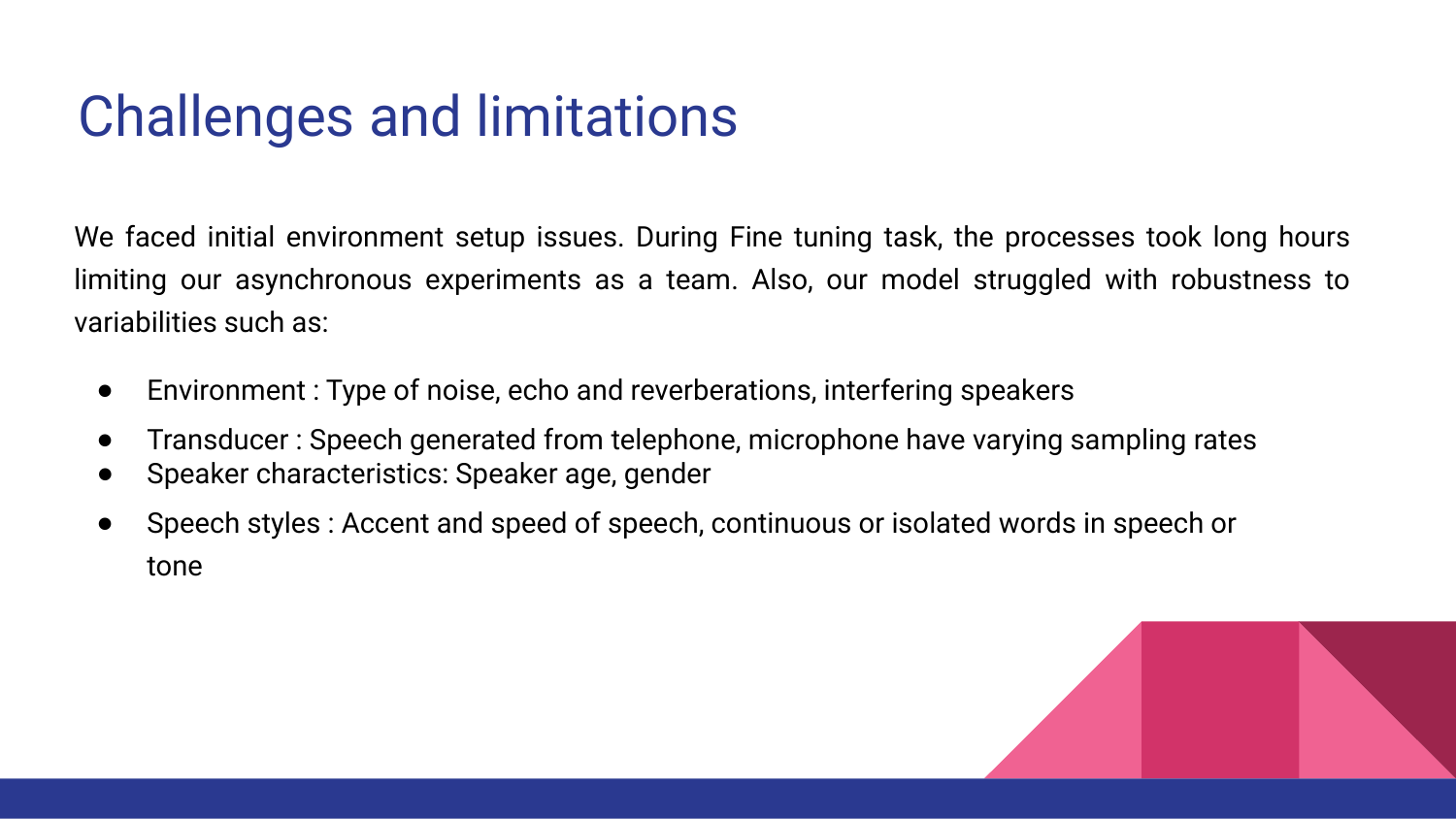

# Challenges and limitations
We faced initial environment setup issues. During Fine tuning task, the processes took long hours limiting our asynchronous experiments as a team. Also, our model struggled with robustness to variabilities such as:
Environment : Type of noise, echo and reverberations, interfering speakers
Transducer : Speech generated from telephone, microphone have varying sampling rates
Speaker characteristics: Speaker age, gender
Speech styles : Accent and speed of speech, continuous or isolated words in speech or tone